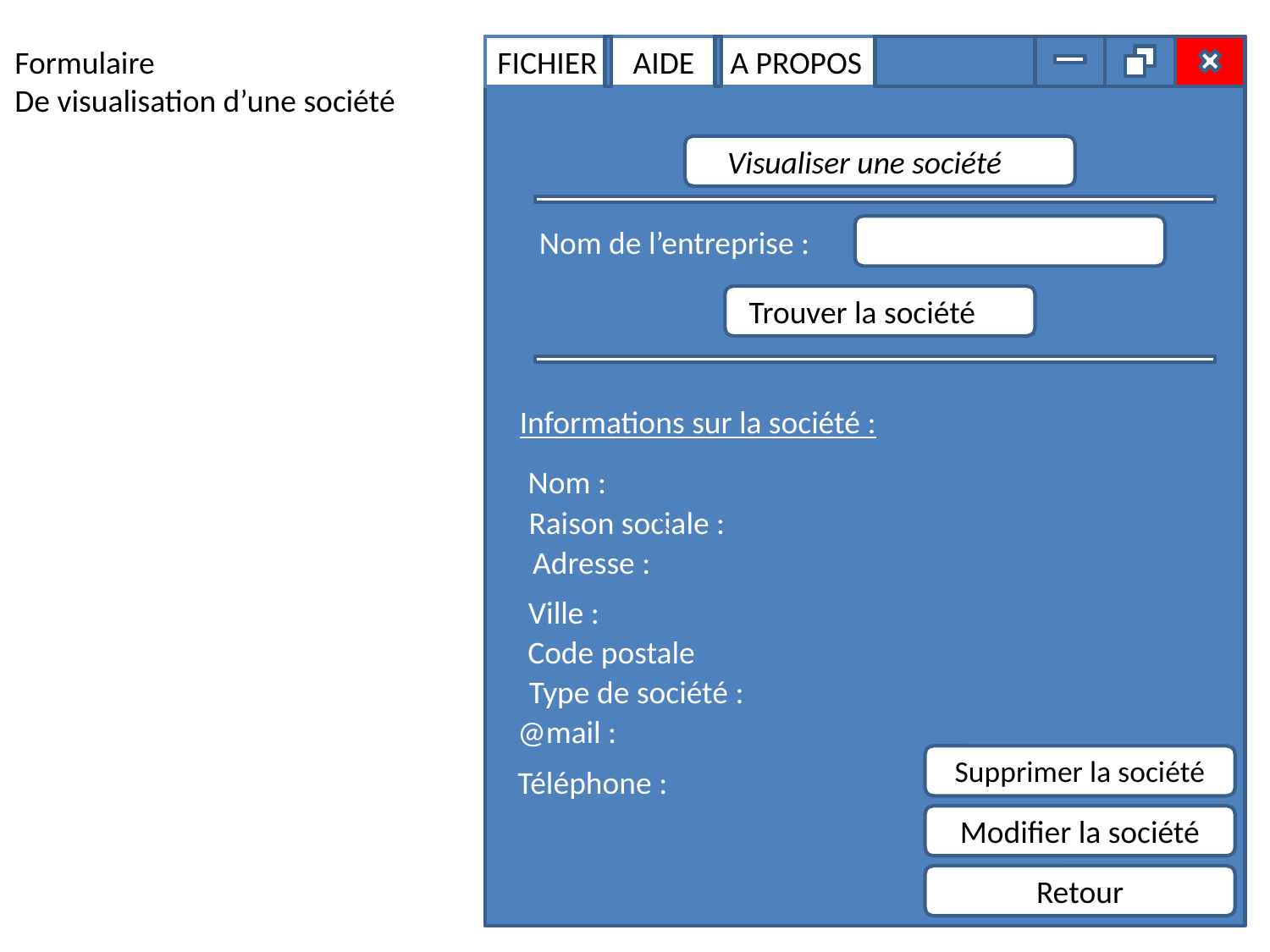

Formulaire
De visualisation d’une société

FICHIER     AIDE     A PROPOS

Visualiser une société

Nom de l’entreprise :

Trouver la société

Informations sur la société :
Nom :
Raison sociale :
  Adresse :
Ville :
    Code postale
Type de société :
@mail :
Supprimer la société
Téléphone :
Modifier la société
Retour